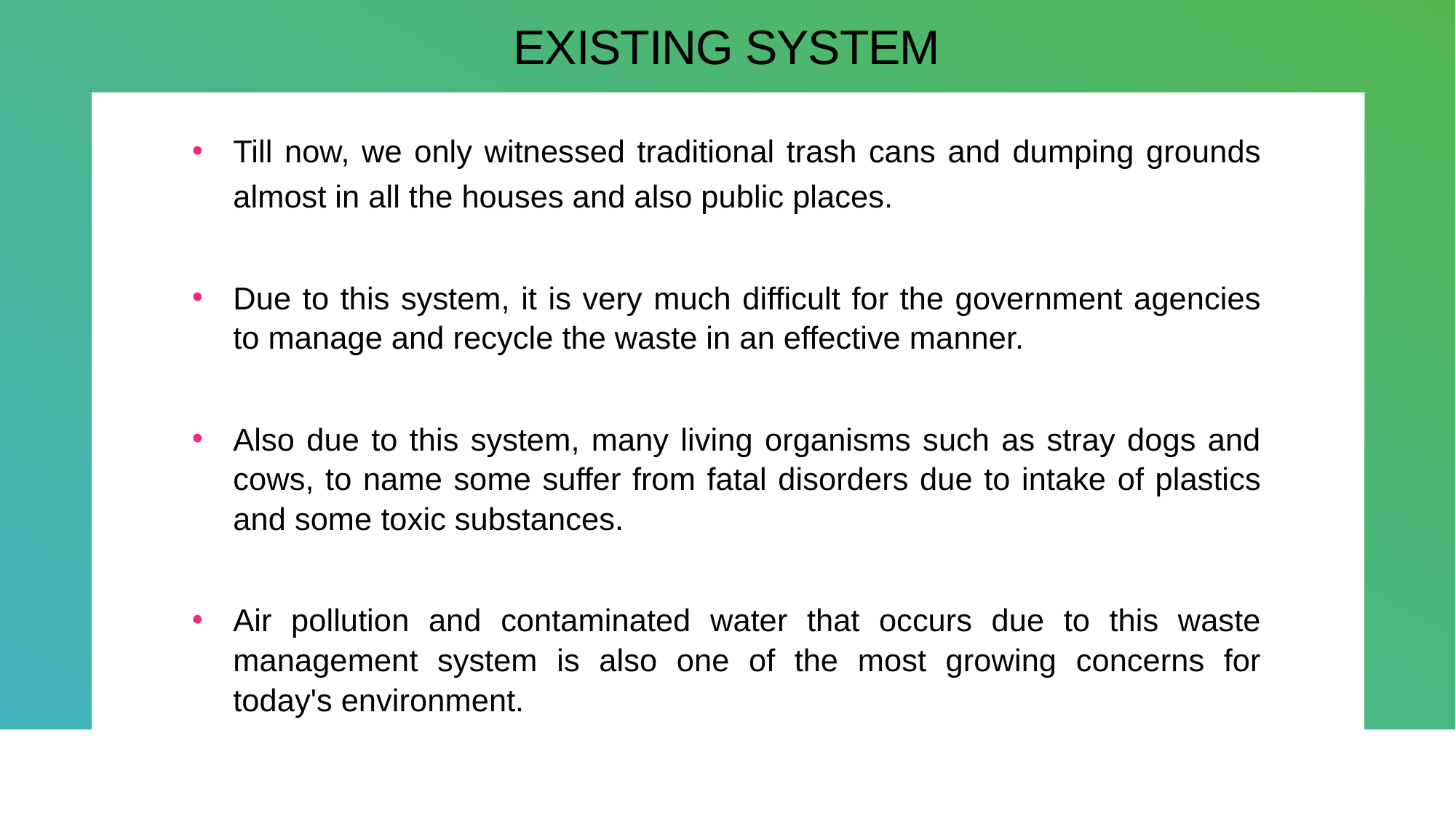

# EXISTING SYSTEM
Till now, we only witnessed traditional trash cans and dumping grounds almost in all the houses and also public places.

Due to this system, it is very much difficult for the government agencies to manage and recycle the waste in an effective manner.

Also due to this system, many living organisms such as stray dogs and cows, to name some suffer from fatal disorders due to intake of plastics and some toxic substances.

Air pollution and contaminated water that occurs due to this waste management system is also one of the most growing concerns for today's environment.